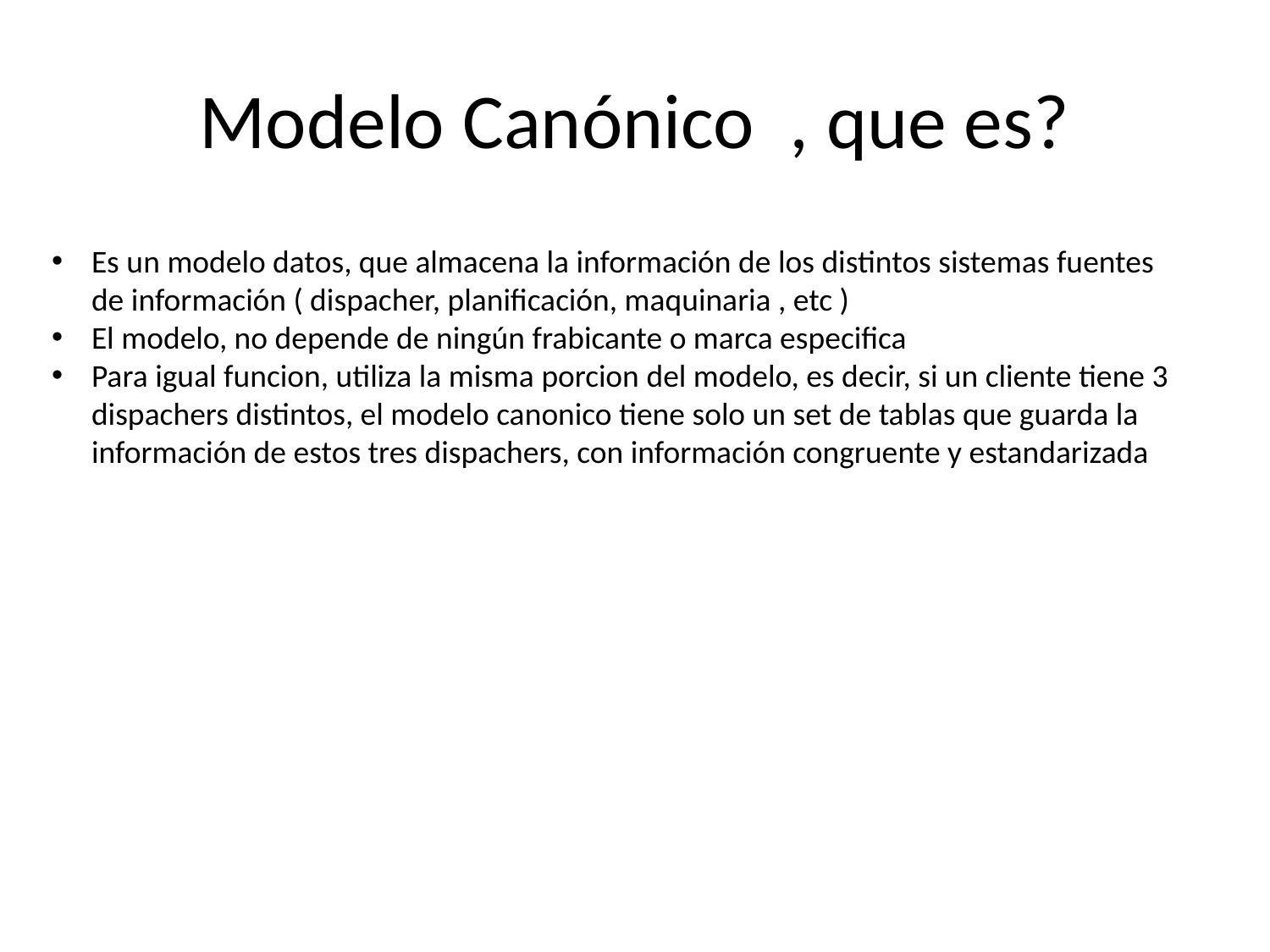

# Modelo Canónico  , que es?

Es un modelo datos, que almacena la información de los distintos sistemas fuentes de información ( dispacher, planificación, maquinaria , etc )
El modelo, no depende de ningún frabicante o marca especifica
Para igual funcion, utiliza la misma porcion del modelo, es decir, si un cliente tiene 3 dispachers distintos, el modelo canonico tiene solo un set de tablas que guarda la información de estos tres dispachers, con información congruente y estandarizada